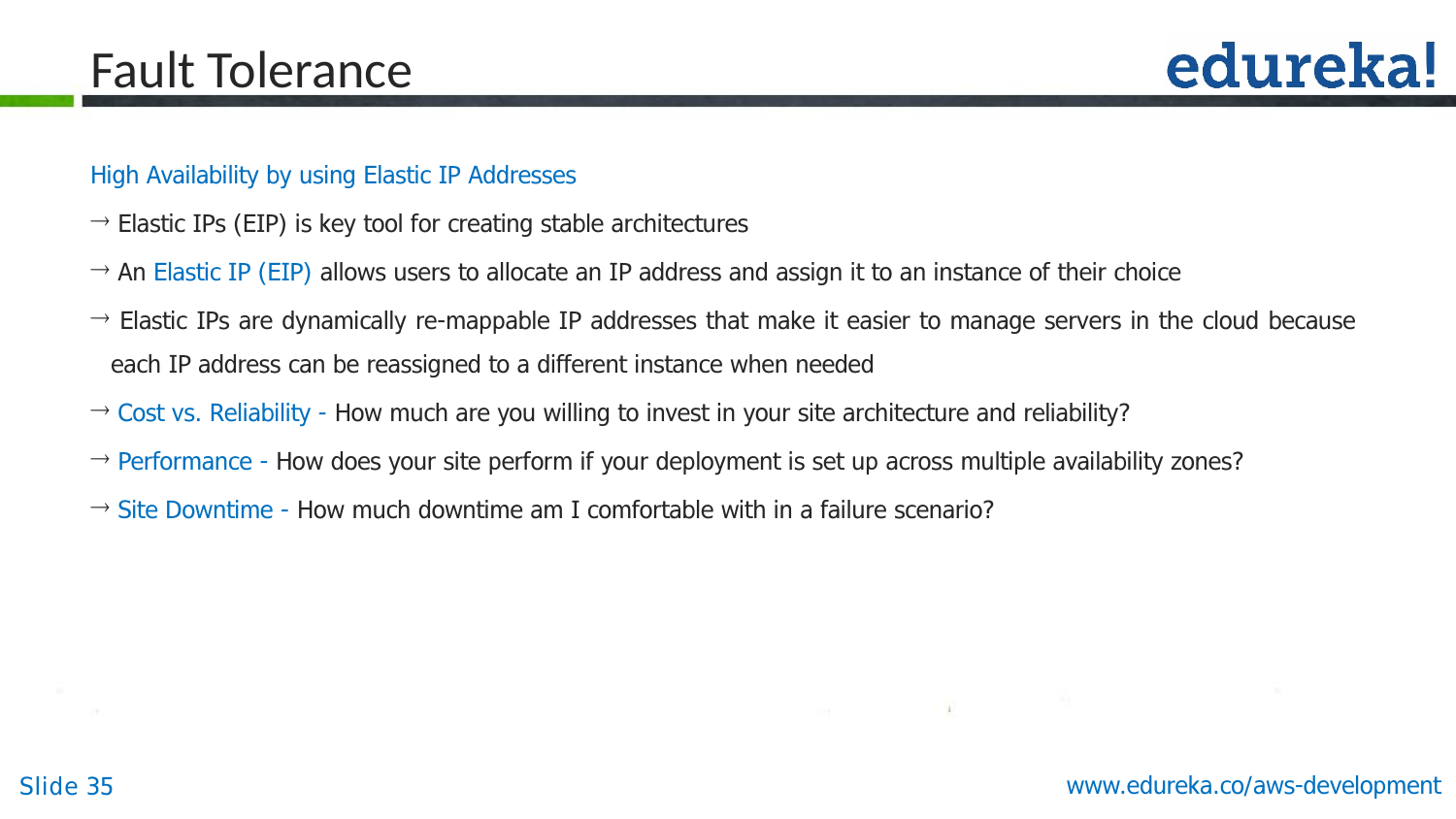

# Fault Tolerance
High Availability by using Elastic IP Addresses
 Elastic IPs (EIP) is key tool for creating stable architectures
 An Elastic IP (EIP) allows users to allocate an IP address and assign it to an instance of their choice
 Elastic IPs are dynamically re-mappable IP addresses that make it easier to manage servers in the cloud because each IP address can be reassigned to a different instance when needed
 Cost vs. Reliability - How much are you willing to invest in your site architecture and reliability?
 Performance - How does your site perform if your deployment is set up across multiple availability zones?
 Site Downtime - How much downtime am I comfortable with in a failure scenario?